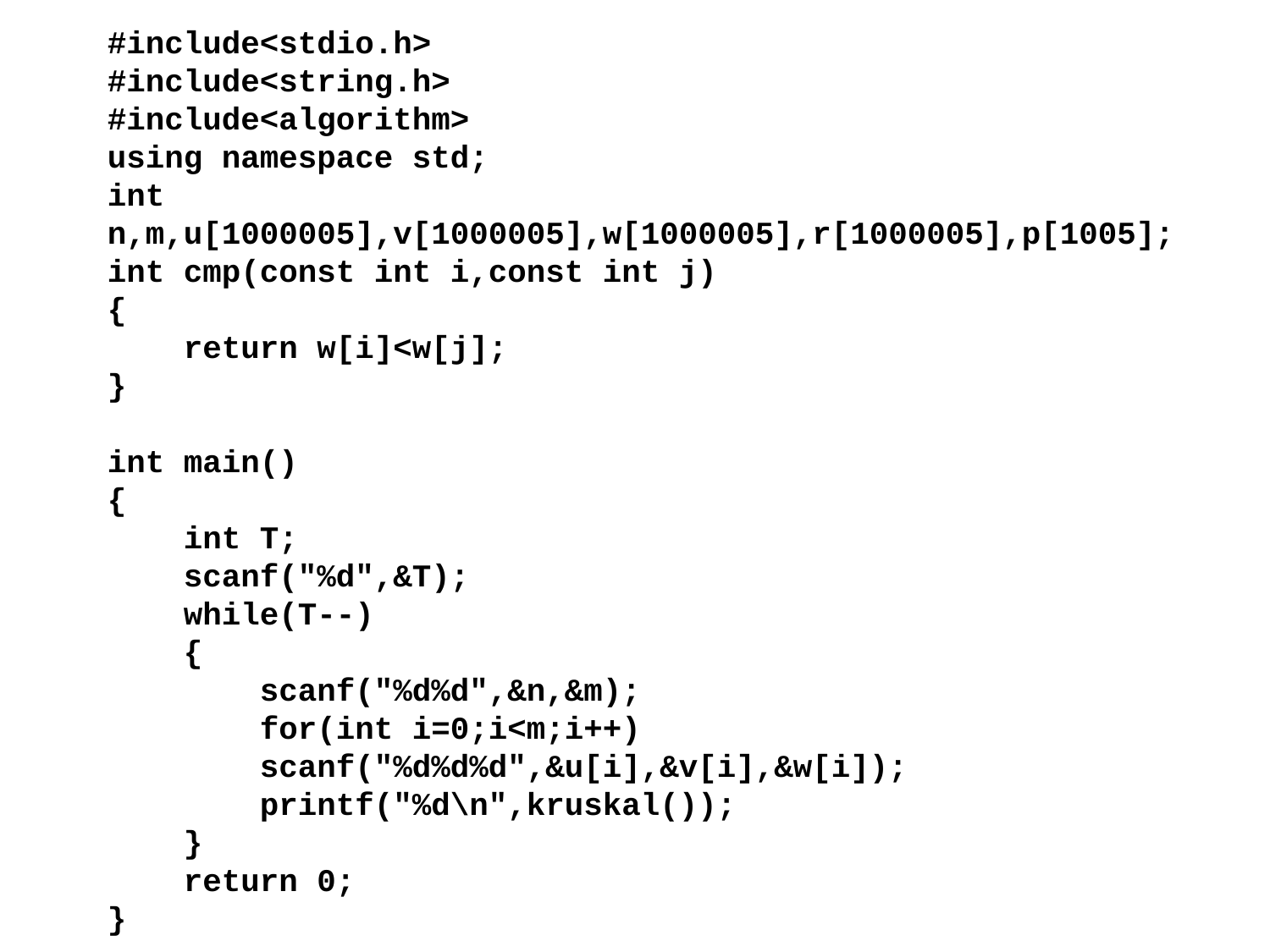

#include<stdio.h>
#include<string.h>
#include<algorithm>
using namespace std;
int n,m,u[1000005],v[1000005],w[1000005],r[1000005],p[1005];
int cmp(const int i,const int j)
{
    return w[i]<w[j];
}

int main()
{
    int T;
    scanf("%d",&T);
    while(T--)
    {
        scanf("%d%d",&n,&m);
        for(int i=0;i<m;i++)
        scanf("%d%d%d",&u[i],&v[i],&w[i]);
        printf("%d\n",kruskal());
    }
    return 0;
}